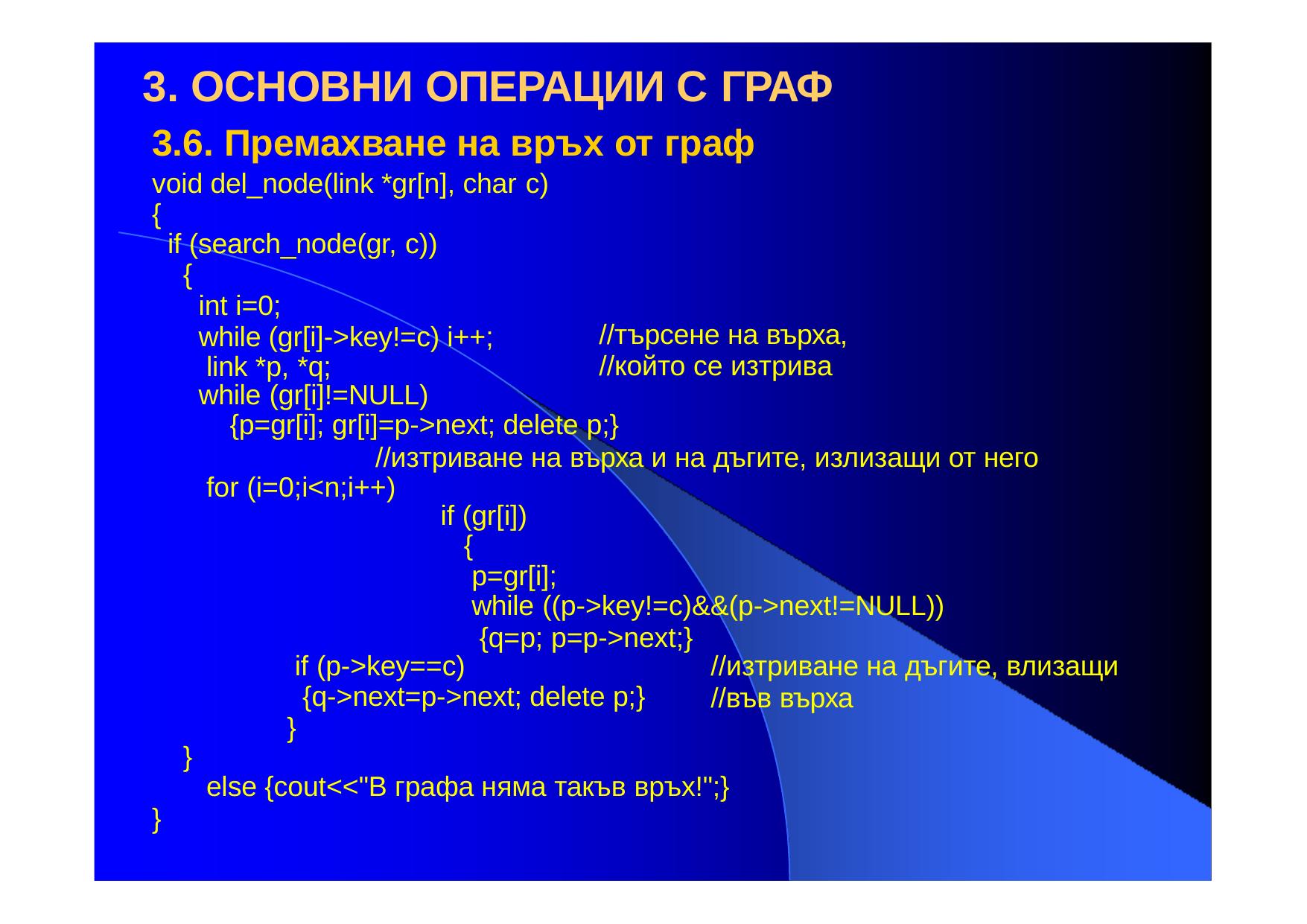

# 3. ОСНОВНИ ОПЕРАЦИИ С ГРАФ
3.6. Премахване на връх от граф
void del_node(link *gr[n], char c)
{
if (search_node(gr, c))
{
int i=0;
while (gr[i]->key!=c) i++;  link *p, *q;
//търсене на върха,
//който се изтрива
while (gr[i]!=NULL)
{p=gr[i]; gr[i]=p->next; delete p;}
//изтриване на върха и на дъгите, излизащи от него  for (i=0;i<n;i++)
if (gr[i])
{
p=gr[i];
while ((p->key!=c)&&(p->next!=NULL))
{q=p; p=p->next;}
if (p->key==c)
{q->next=p->next; delete p;}
}
//изтриване на дъгите, влизащи
//във върха
}
else {cout<<"В графа няма такъв връх!";}
}